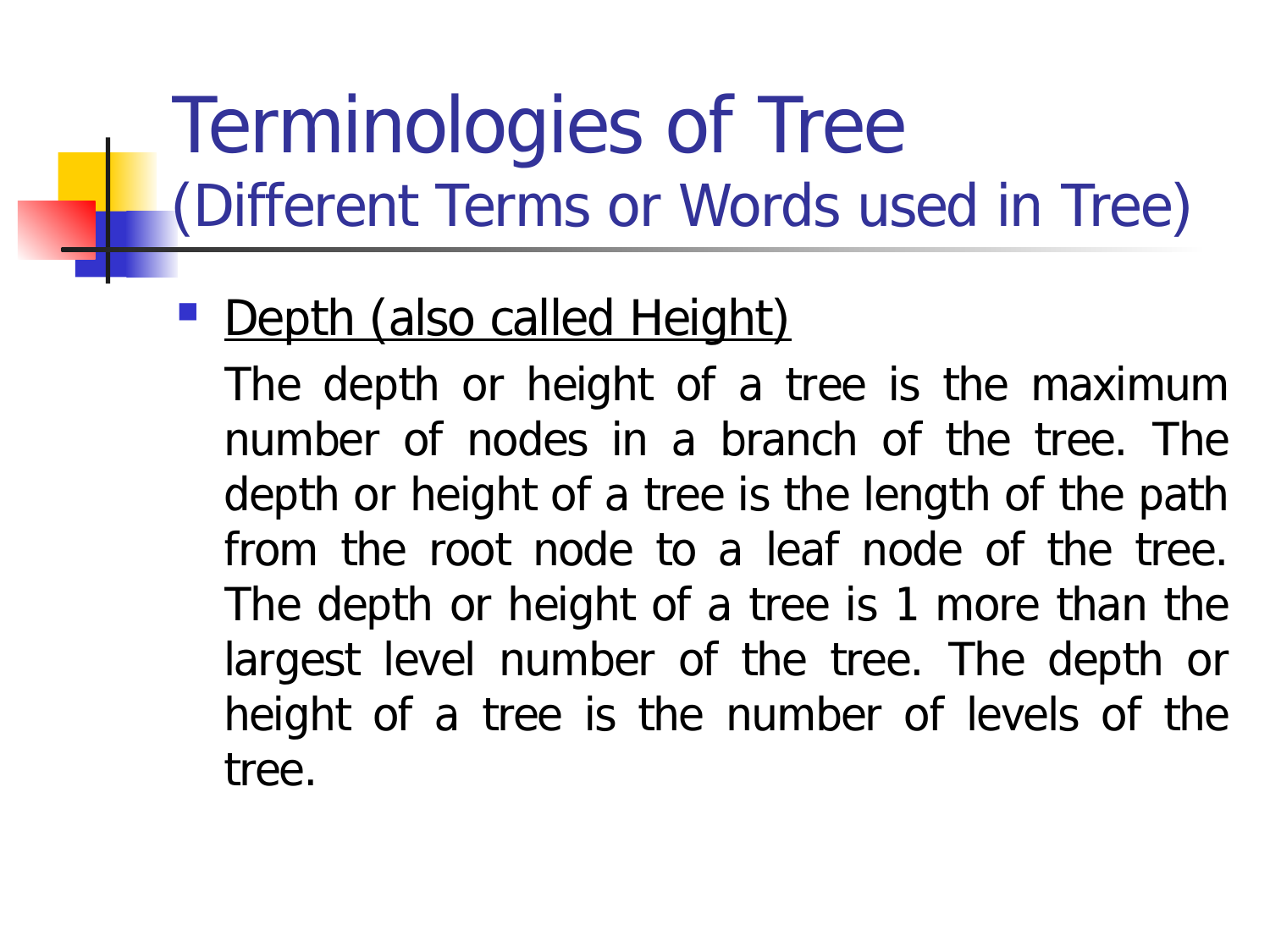

# Terminologies of Tree (Different Terms or Words used in Tree)
Depth (also called Height)
	The depth or height of a tree is the maximum number of nodes in a branch of the tree. The depth or height of a tree is the length of the path from the root node to a leaf node of the tree. The depth or height of a tree is 1 more than the largest level number of the tree. The depth or height of a tree is the number of levels of the tree.